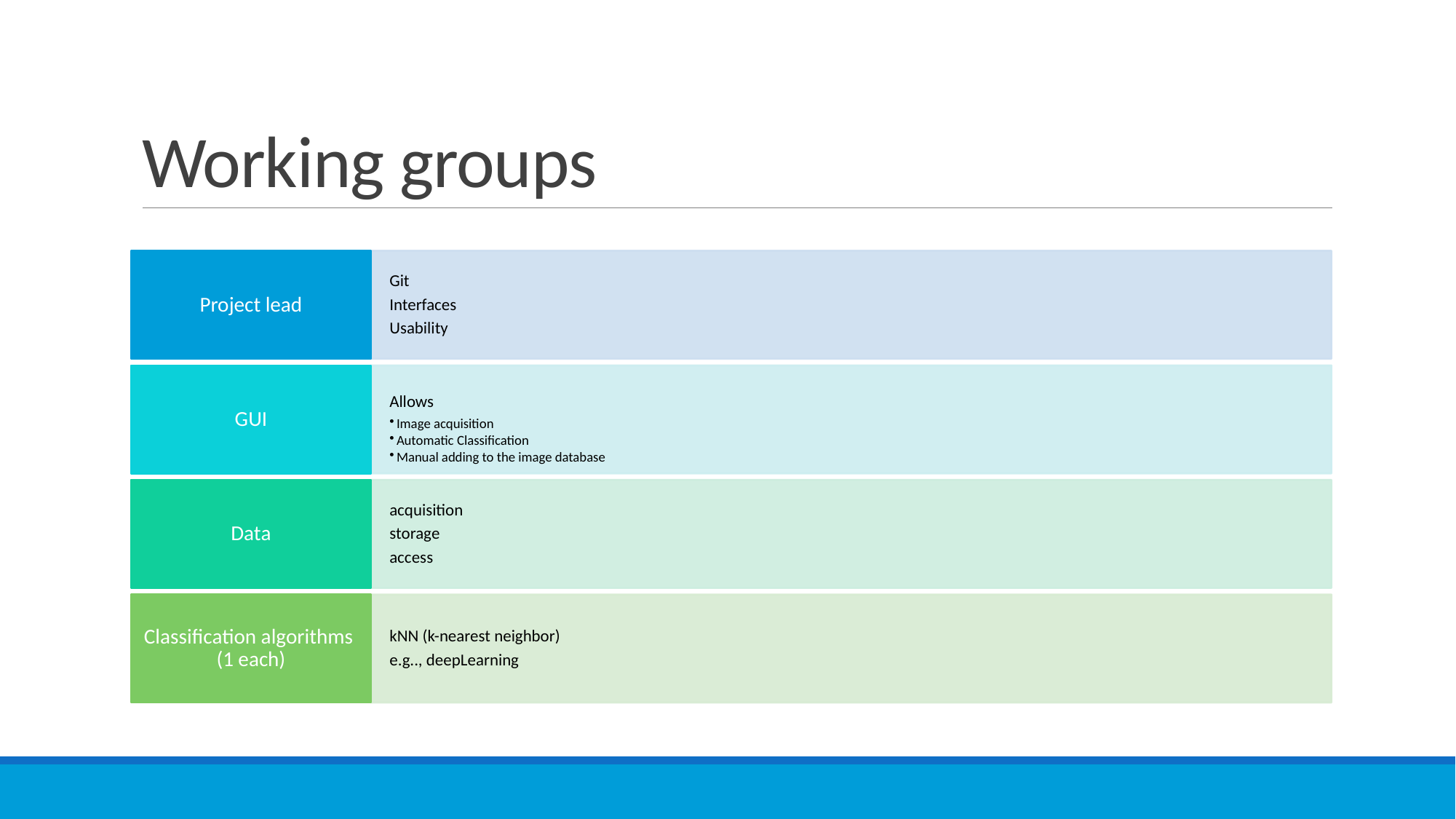

# Working groups
Git
Interfaces
Usability
Project lead
Allows
Image acquisition
Automatic Classification
Manual adding to the image database
GUI
acquisition
storage
access
Data
kNN (k-nearest neighbor)
e.g.., deepLearning
Classification algorithms
(1 each)